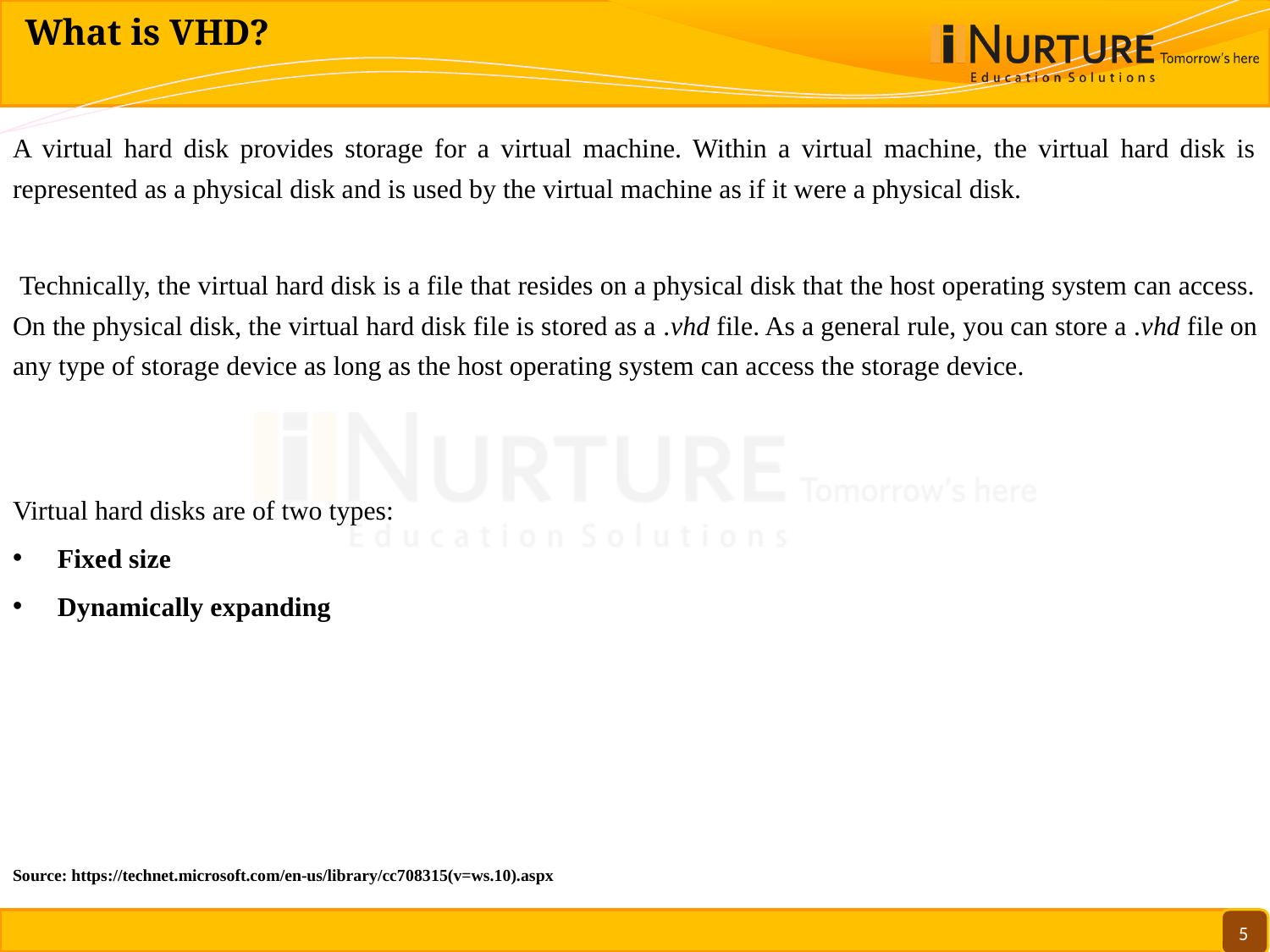

# What is VHD?
A virtual hard disk provides storage for a virtual machine. Within a virtual machine, the virtual hard disk is represented as a physical disk and is used by the virtual machine as if it were a physical disk.

 Technically, the virtual hard disk is a file that resides on a physical disk that the host operating system can access. On the physical disk, the virtual hard disk file is stored as a .vhd file. As a general rule, you can store a .vhd file on any type of storage device as long as the host operating system can access the storage device.

Virtual hard disks are of two types:
Fixed size
Dynamically expanding

Source: https://technet.microsoft.com/en-us/library/cc708315(v=ws.10).aspx

5